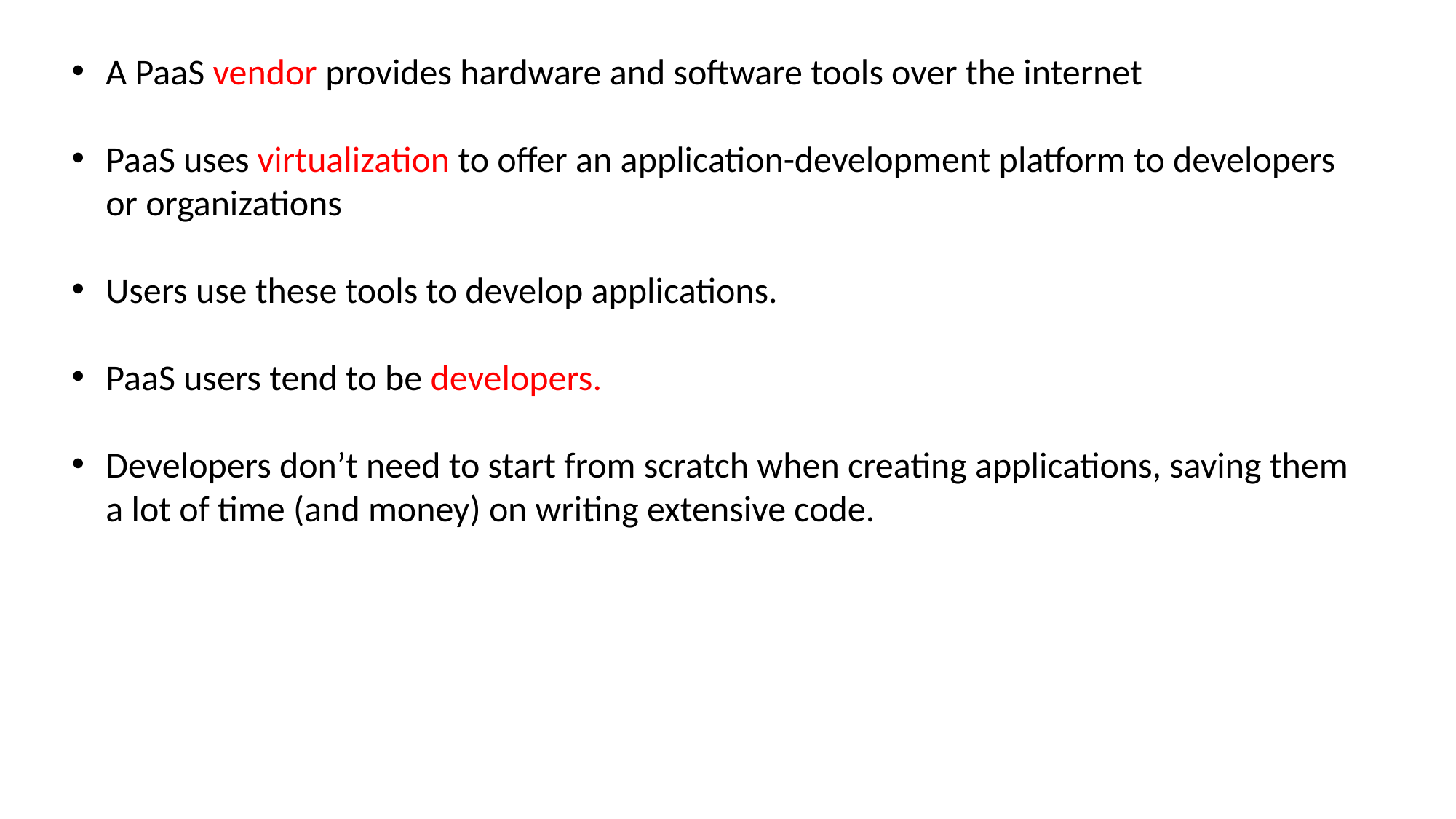

A PaaS vendor provides hardware and software tools over the internet

PaaS uses virtualization to offer an application-development platform to developers or organizations

Users use these tools to develop applications.

PaaS users tend to be developers.

Developers don’t need to start from scratch when creating applications, saving them a lot of time (and money) on writing extensive code.